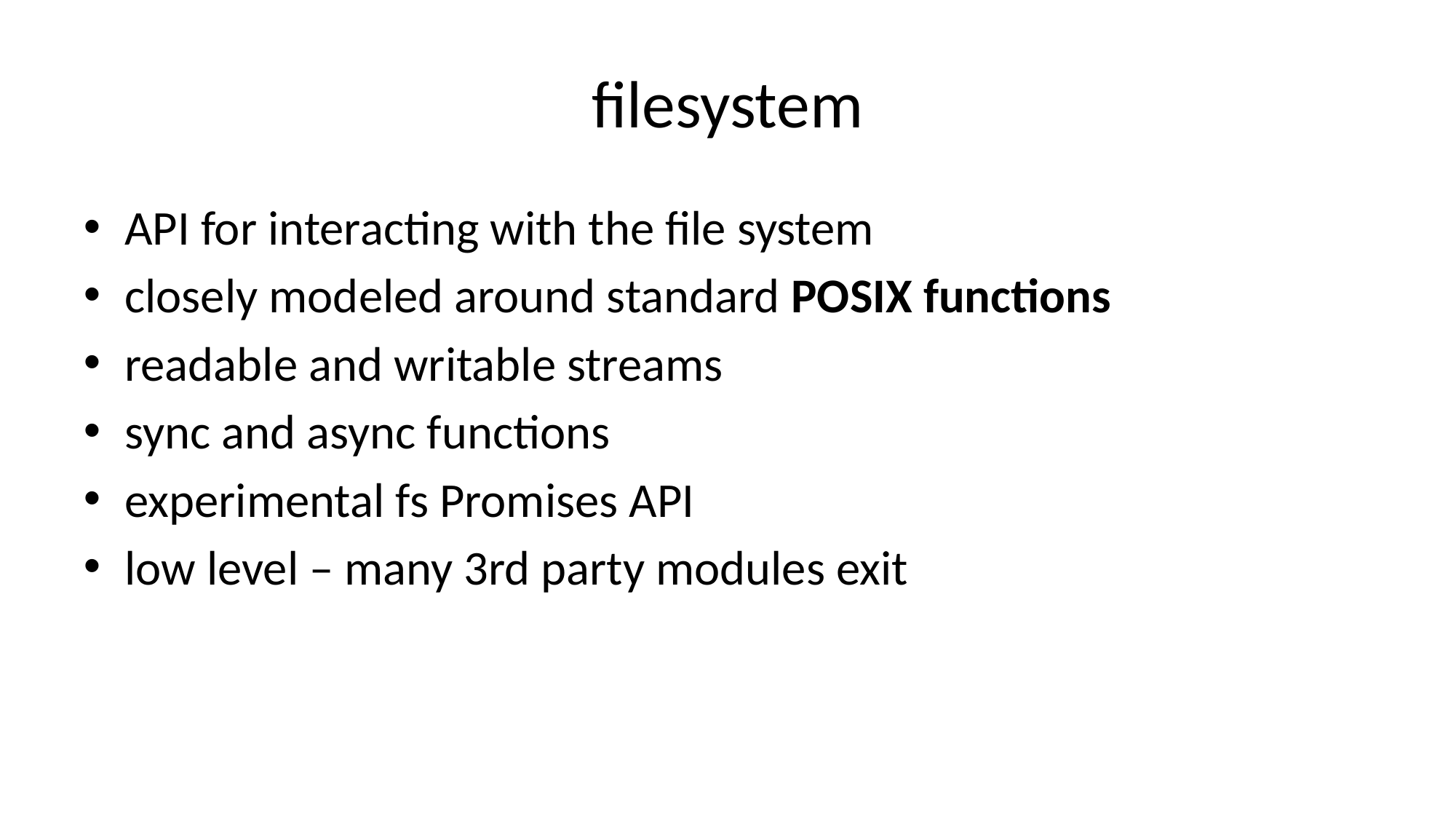

# filesystem
API for interacting with the file system
closely modeled around standard POSIX functions
readable and writable streams
sync and async functions
experimental fs Promises API
low level – many 3rd party modules exit